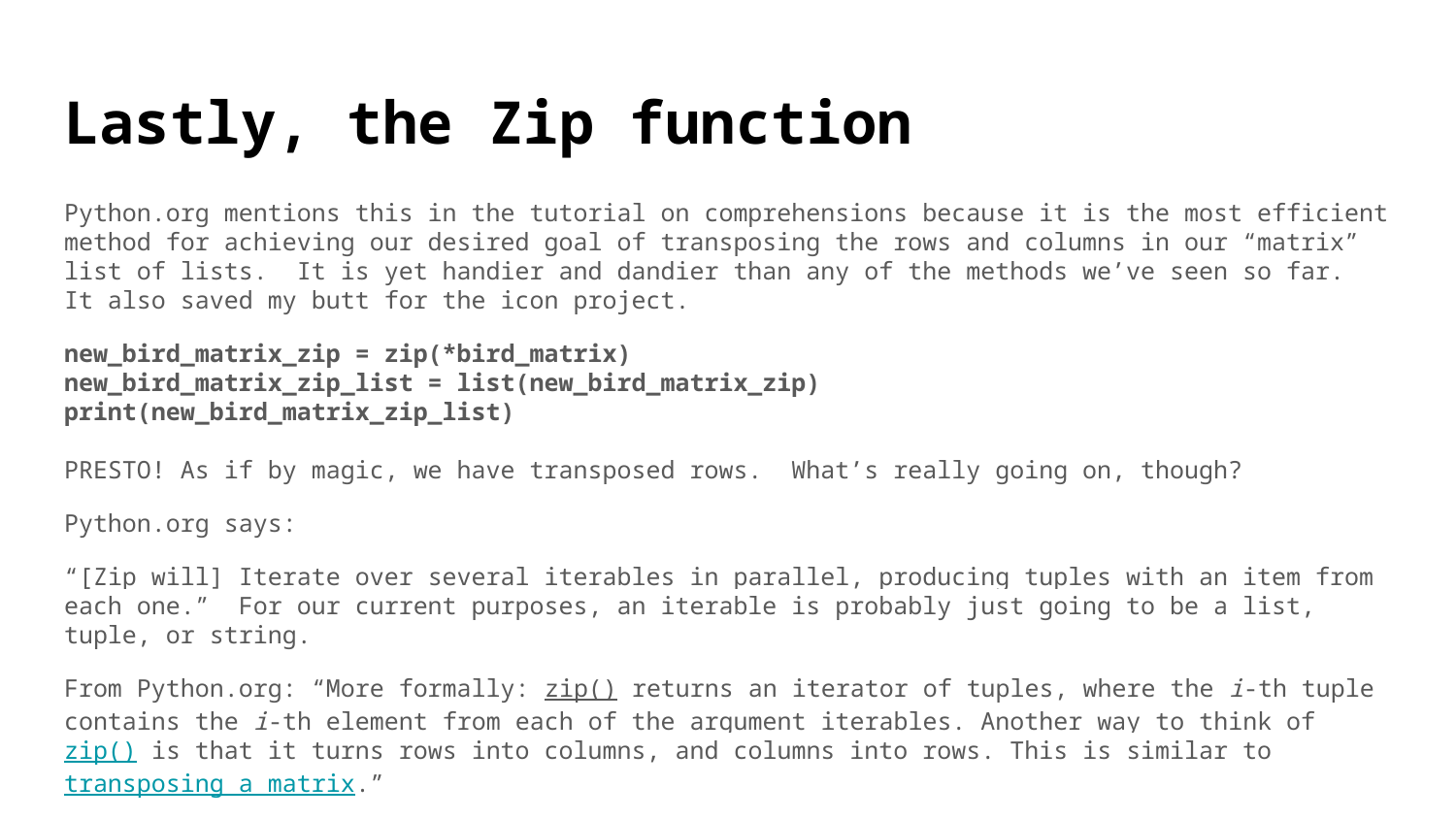

# Lastly, the Zip function
Python.org mentions this in the tutorial on comprehensions because it is the most efficient method for achieving our desired goal of transposing the rows and columns in our “matrix” list of lists.  It is yet handier and dandier than any of the methods we’ve seen so far.  It also saved my butt for the icon project.
new_bird_matrix_zip = zip(*bird_matrix)
new_bird_matrix_zip_list = list(new_bird_matrix_zip)
print(new_bird_matrix_zip_list)

PRESTO! As if by magic, we have transposed rows.  What’s really going on, though?
Python.org says:
“[Zip will] Iterate over several iterables in parallel, producing tuples with an item from each one.”  For our current purposes, an iterable is probably just going to be a list, tuple, or string.
From Python.org: “More formally: zip() returns an iterator of tuples, where the i-th tuple contains the i-th element from each of the argument iterables. Another way to think of zip() is that it turns rows into columns, and columns into rows. This is similar to transposing a matrix.”

Check out more on zip here: https://docs.python.org/3/library/functions.html#zip